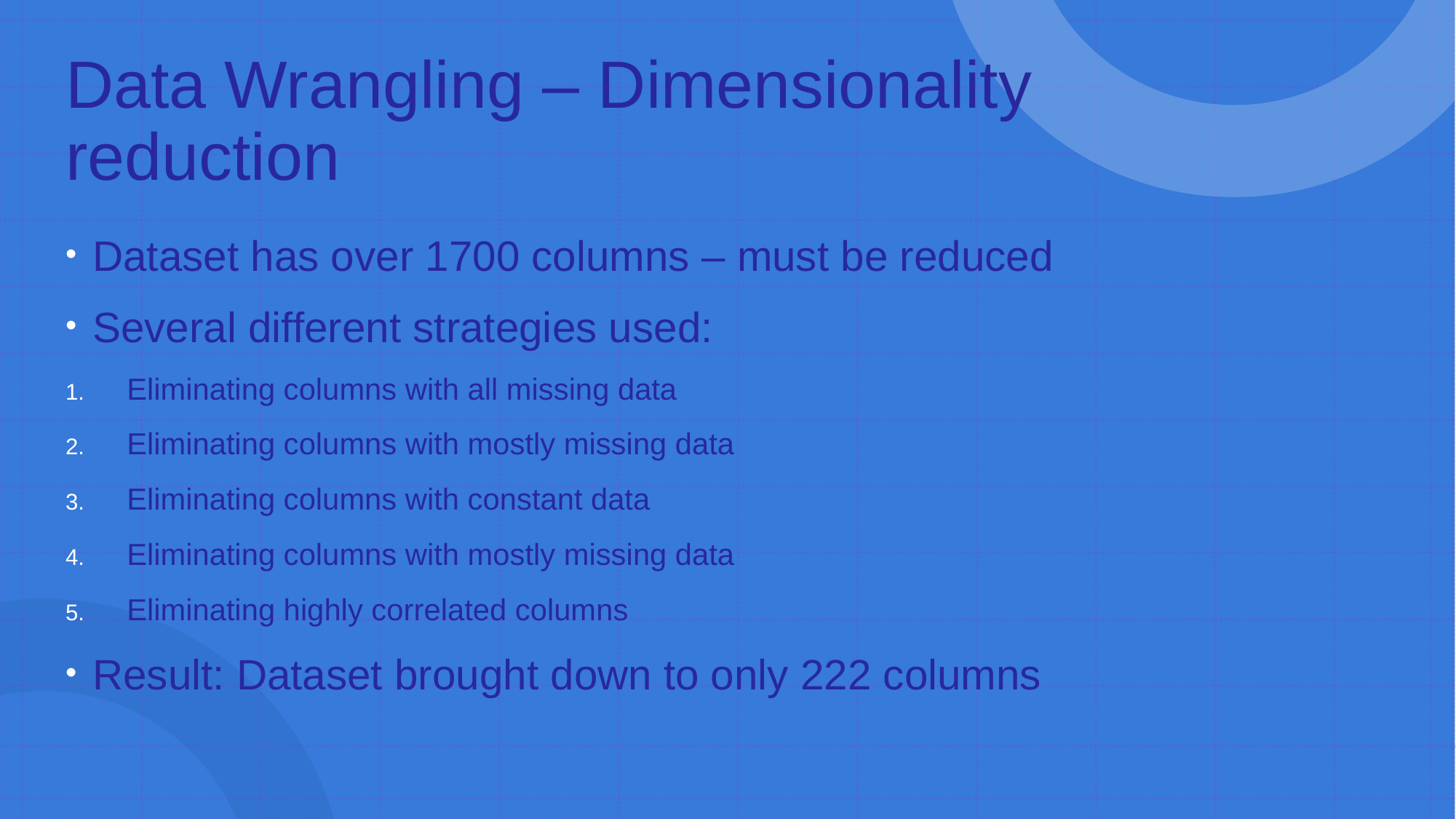

# Data Wrangling – Dimensionality reduction
Dataset has over 1700 columns – must be reduced
Several different strategies used:
Eliminating columns with all missing data
Eliminating columns with mostly missing data
Eliminating columns with constant data
Eliminating columns with mostly missing data
Eliminating highly correlated columns
Result: Dataset brought down to only 222 columns